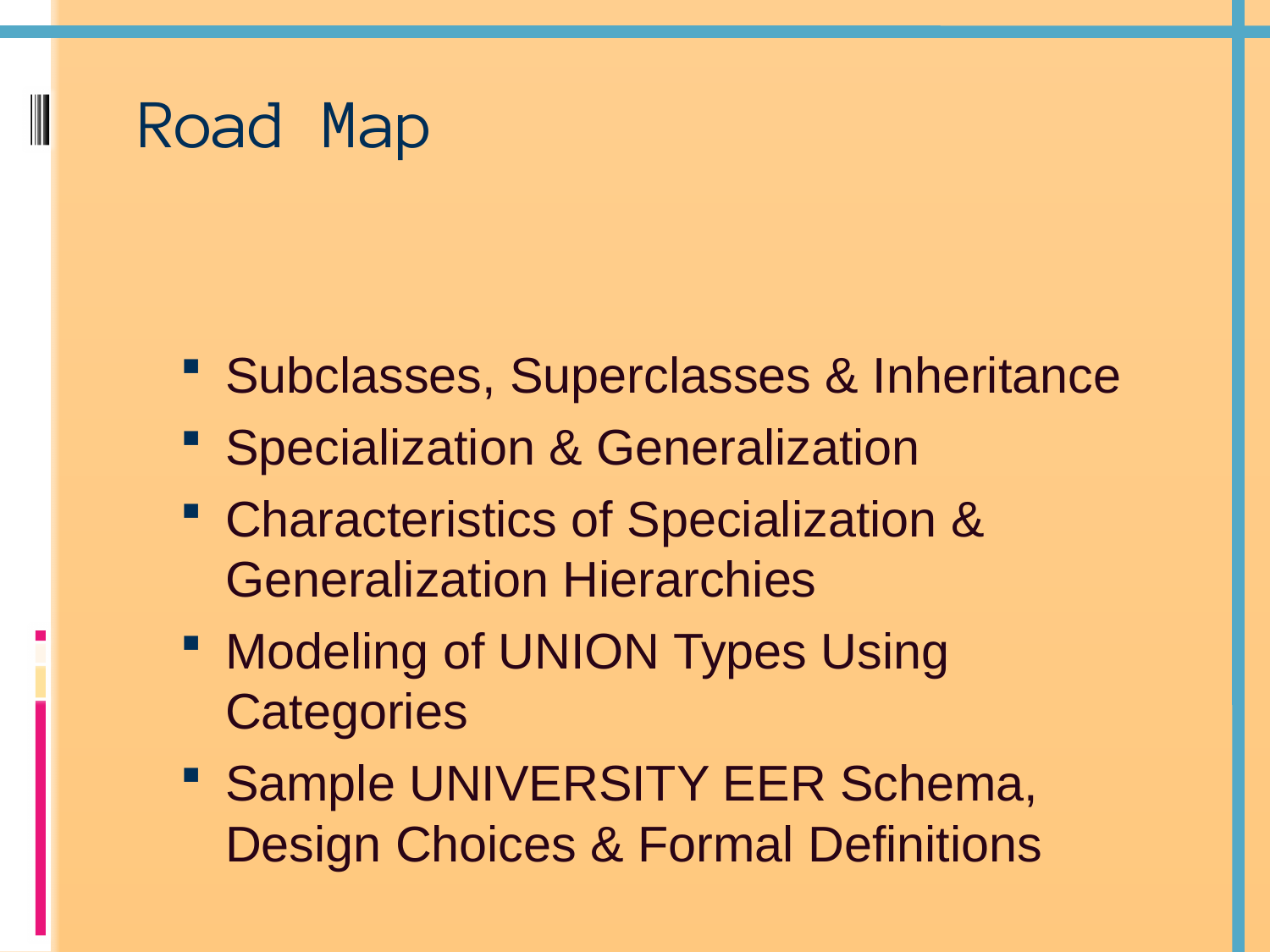

# Road Map

Subclasses, Superclasses & Inheritance
Specialization & Generalization
Characteristics of Specialization & Generalization Hierarchies
Modeling of UNION Types Using Categories
Sample UNIVERSITY EER Schema, Design Choices & Formal Definitions